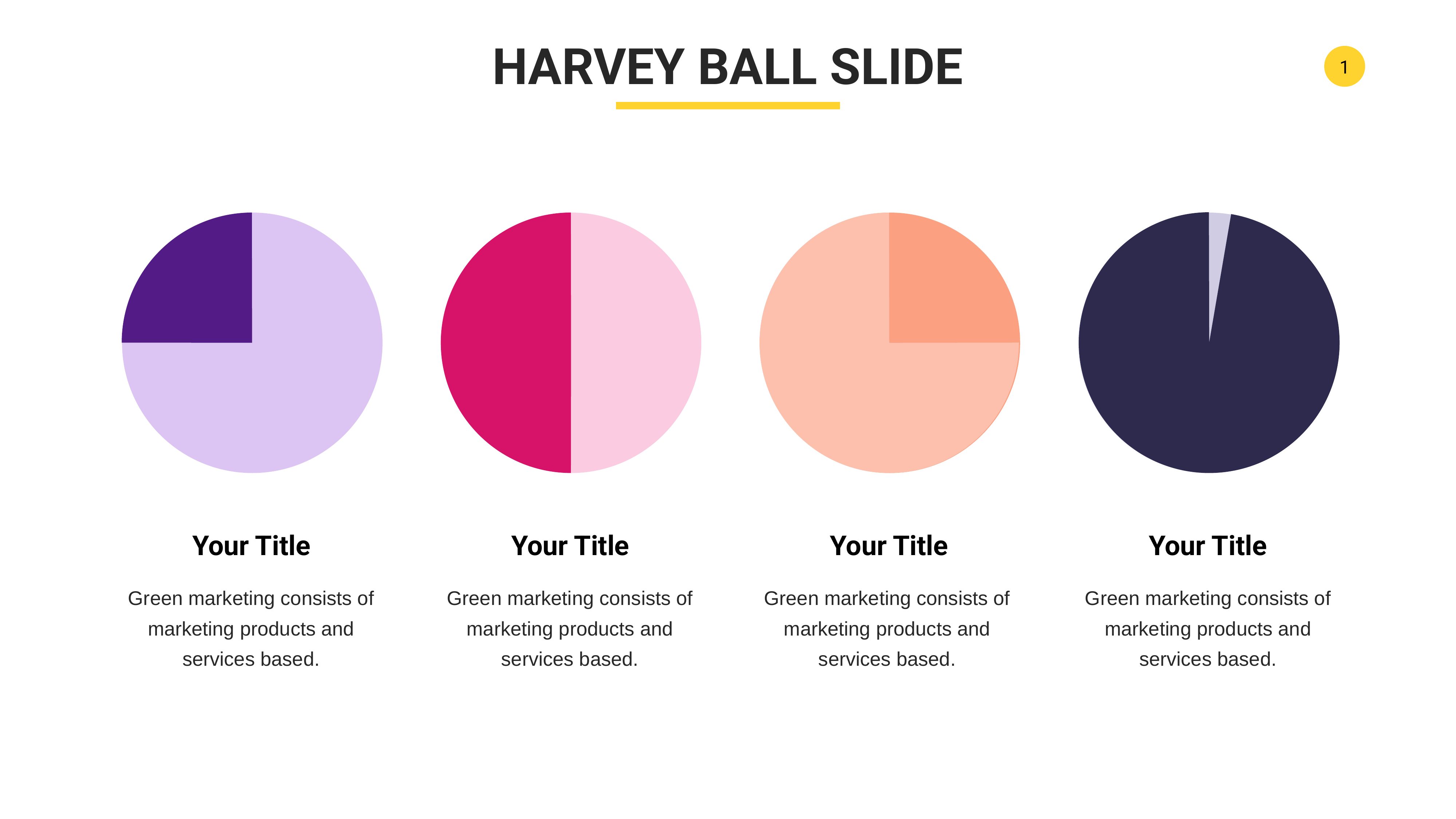

HARVEY BALL SLIDE

Your Title
Your Title
Your Title
Your Title
Green marketing consists of marketing products and services based.
Green marketing consists of marketing products and services based.
Green marketing consists of marketing products and services based.
Green marketing consists of marketing products and services based.